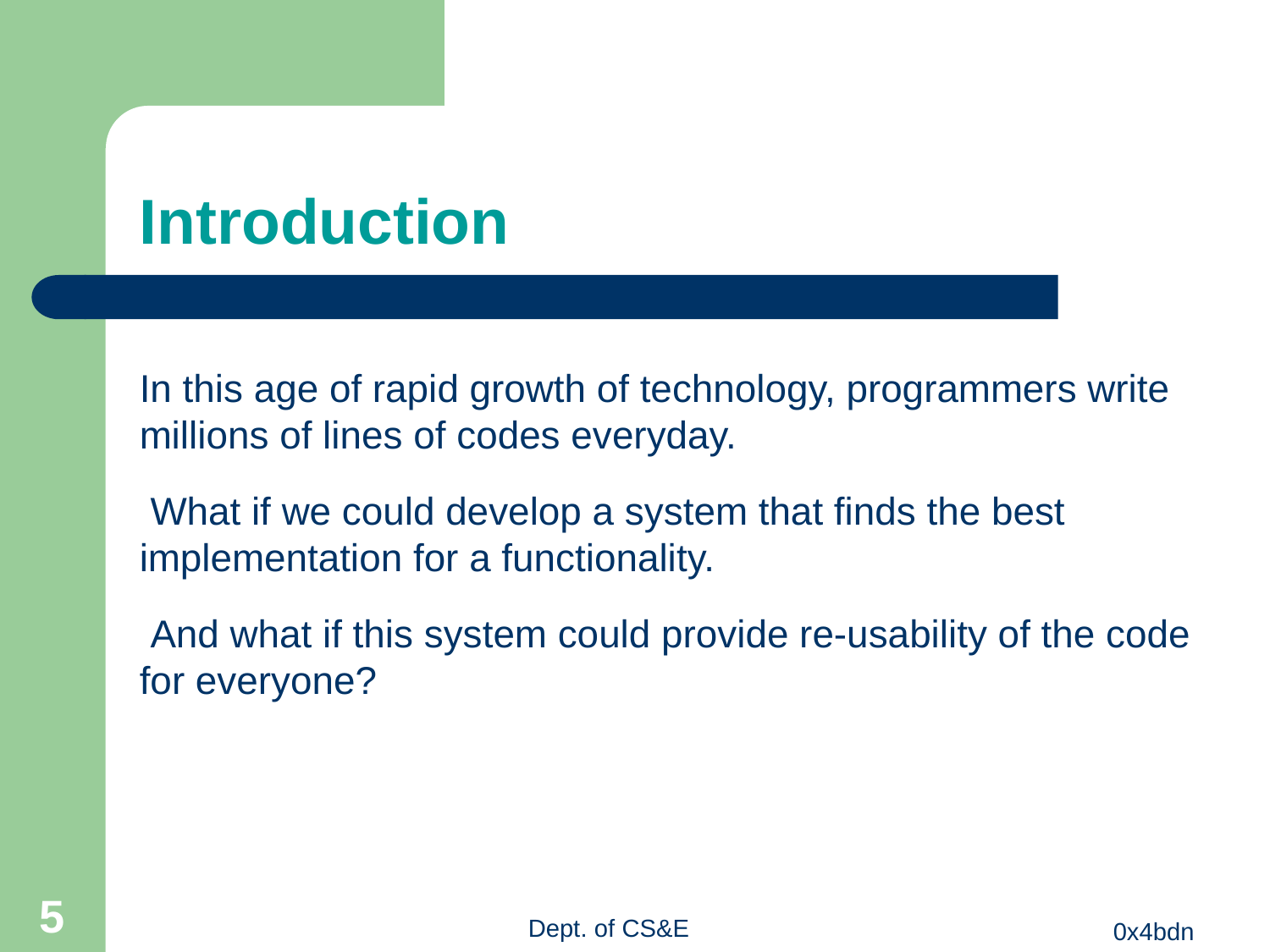

Introduction

In this age of rapid growth of technology, programmers write millions of lines of codes everyday.

 What if we could develop a system that finds the best implementation for a functionality.

 And what if this system could provide re-usability of the code for everyone?

5
Dept. of CS&E
 	0x4bdn